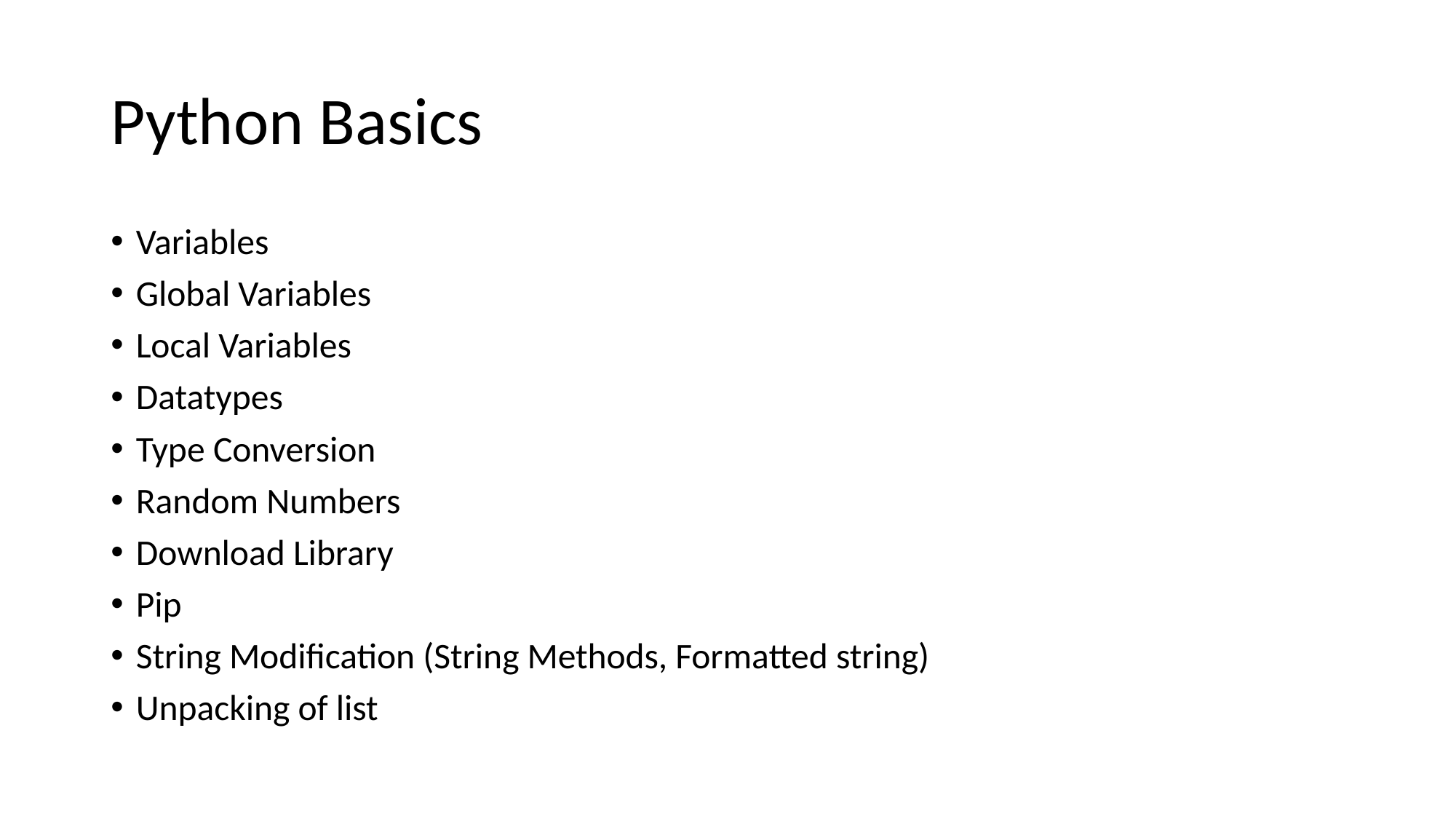

# Python Basics
Variables
Global Variables
Local Variables
Datatypes
Type Conversion
Random Numbers
Download Library
Pip
String Modification (String Methods, Formatted string)
Unpacking of list